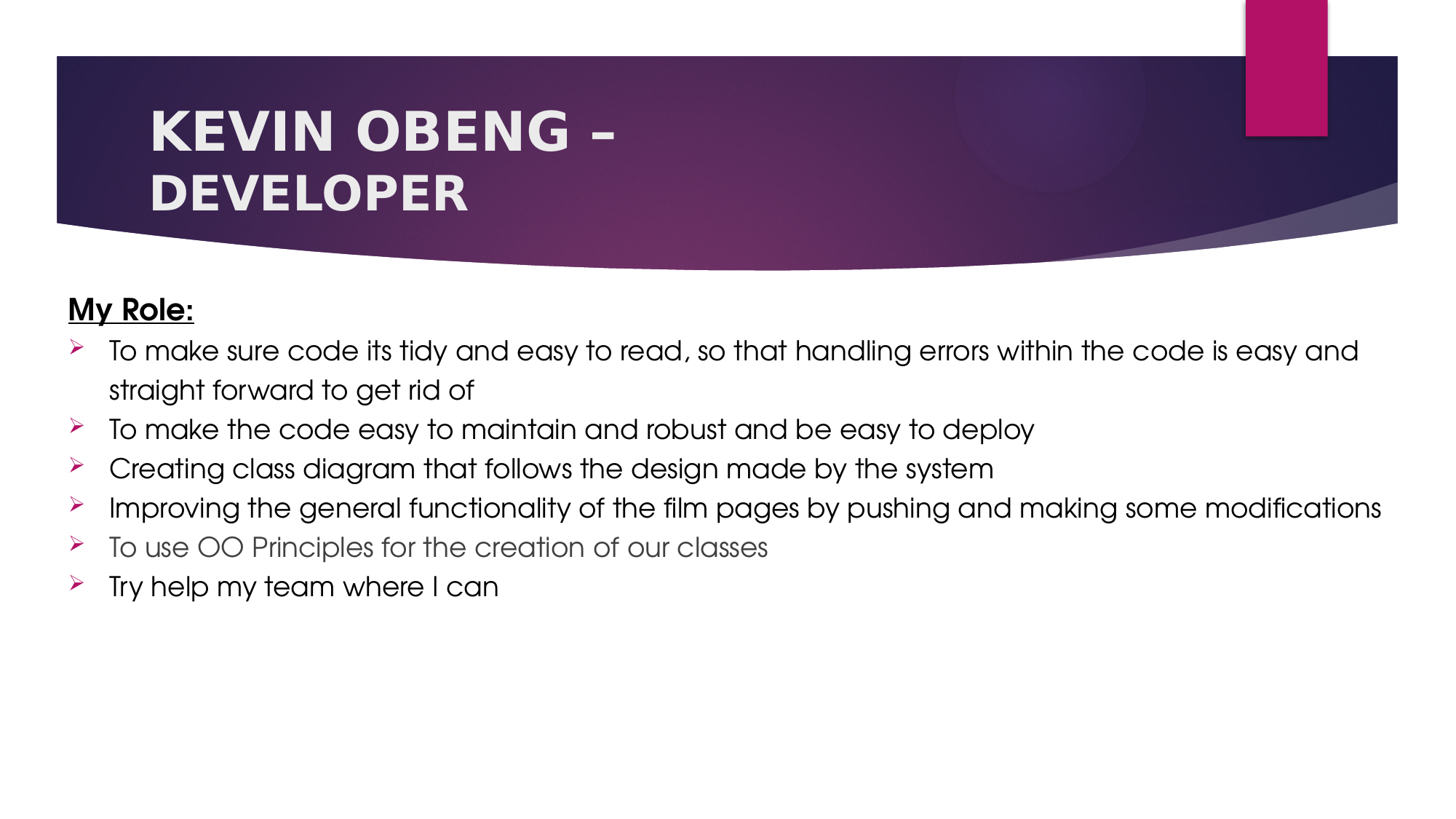

# KEVIN OBENG – DEVELOPER
My Role:
To make sure code its tidy and easy to read, so that handling errors within the code is easy and straight forward to get rid of
To make the code easy to maintain and robust and be easy to deploy
Creating class diagram that follows the design made by the system
Improving the general functionality of the film pages by pushing and making some modifications
To use OO Principles for the creation of our classes
Try help my team where I can